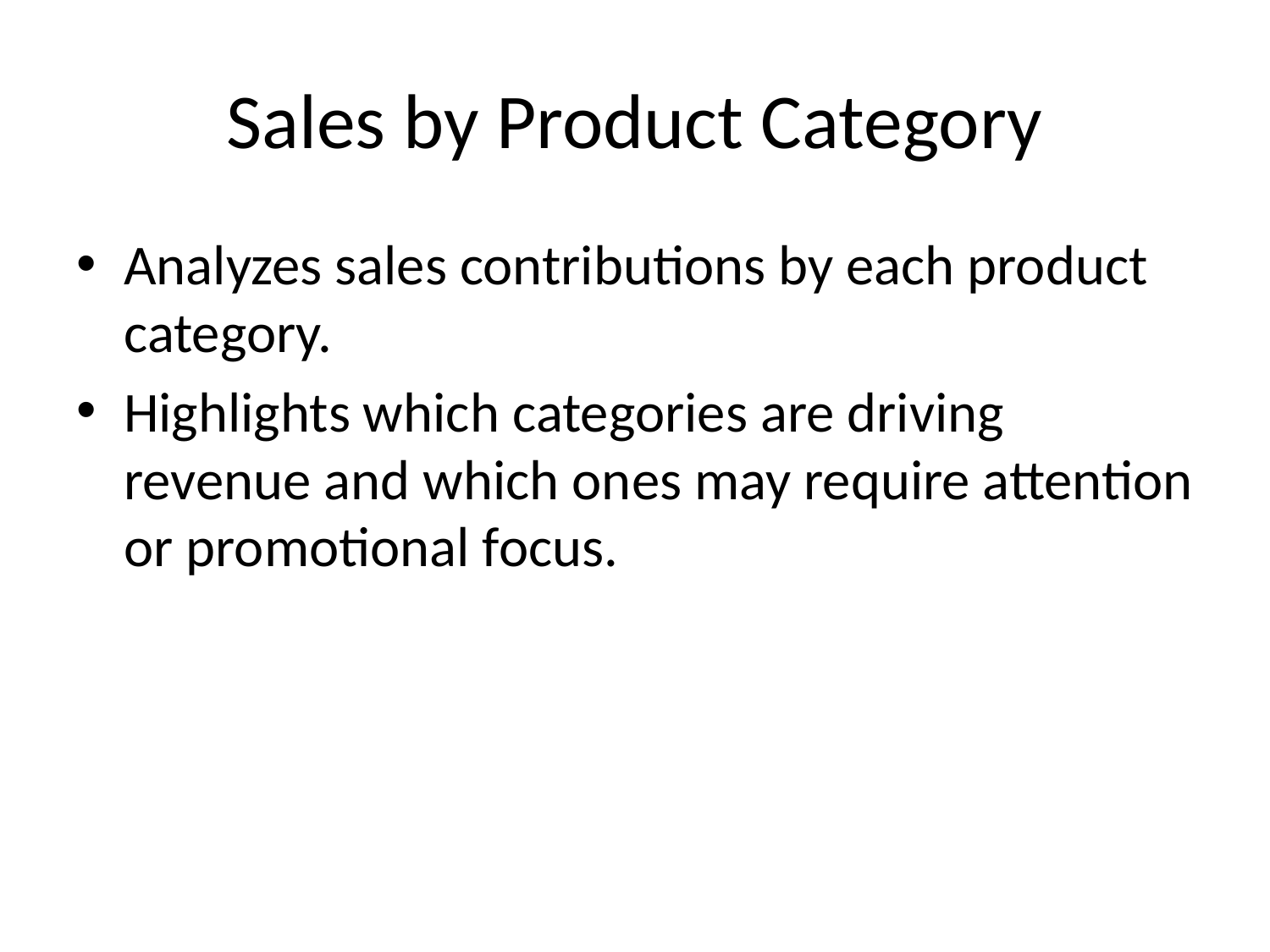

# Sales by Product Category
Analyzes sales contributions by each product category.
Highlights which categories are driving revenue and which ones may require attention or promotional focus.